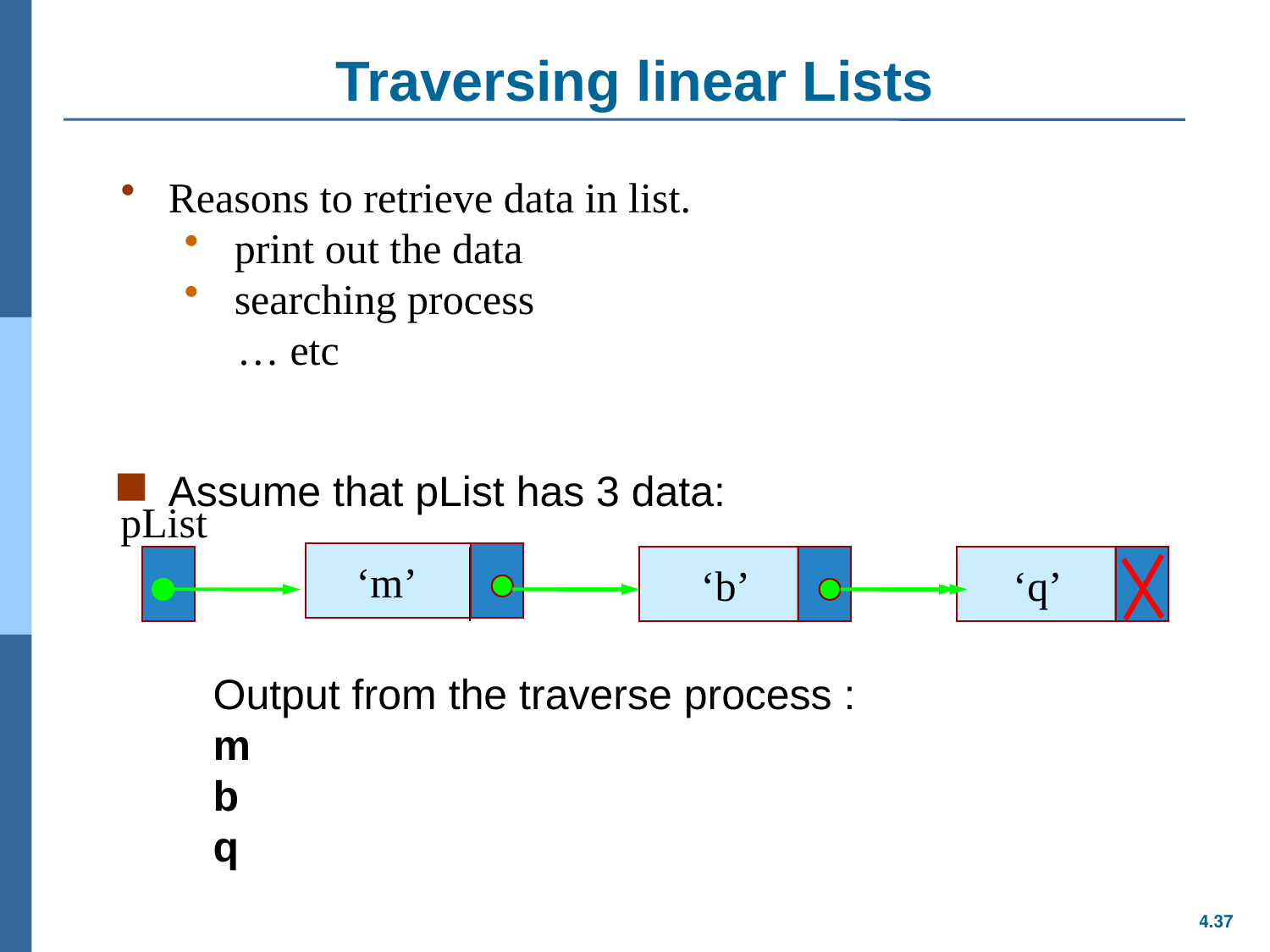

# Traversing linear Lists
Reasons to retrieve data in list.
 print out the data
 searching process
     … etc

Assume that pList has 3 data:
pList

‘m’

‘b’

‘q’

Output from the traverse process :
m
b
q